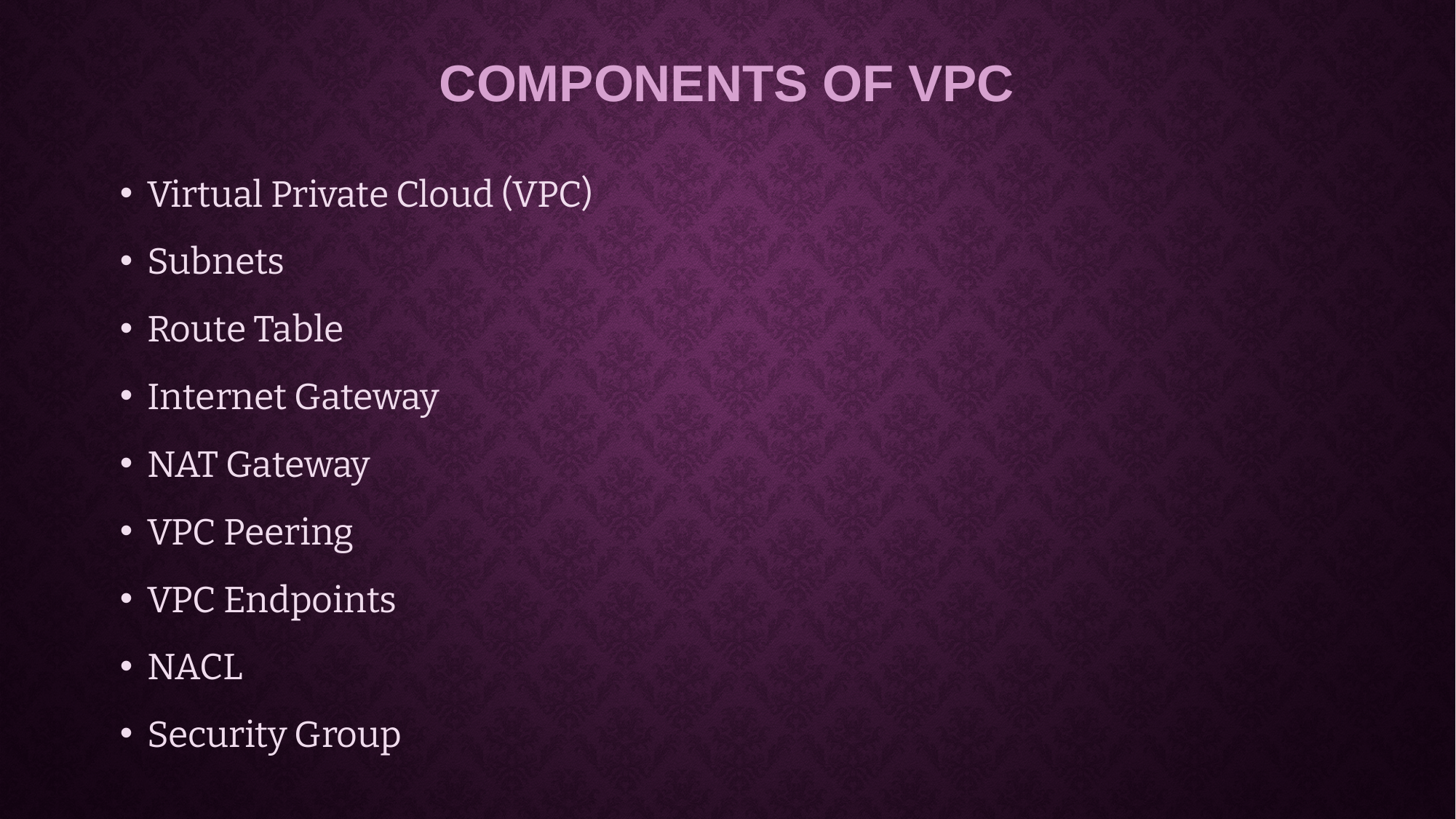

# Components of VPC
Virtual Private Cloud (VPC)
Subnets
Route Table
Internet Gateway
NAT Gateway
VPC Peering
VPC Endpoints
NACL
Security Group